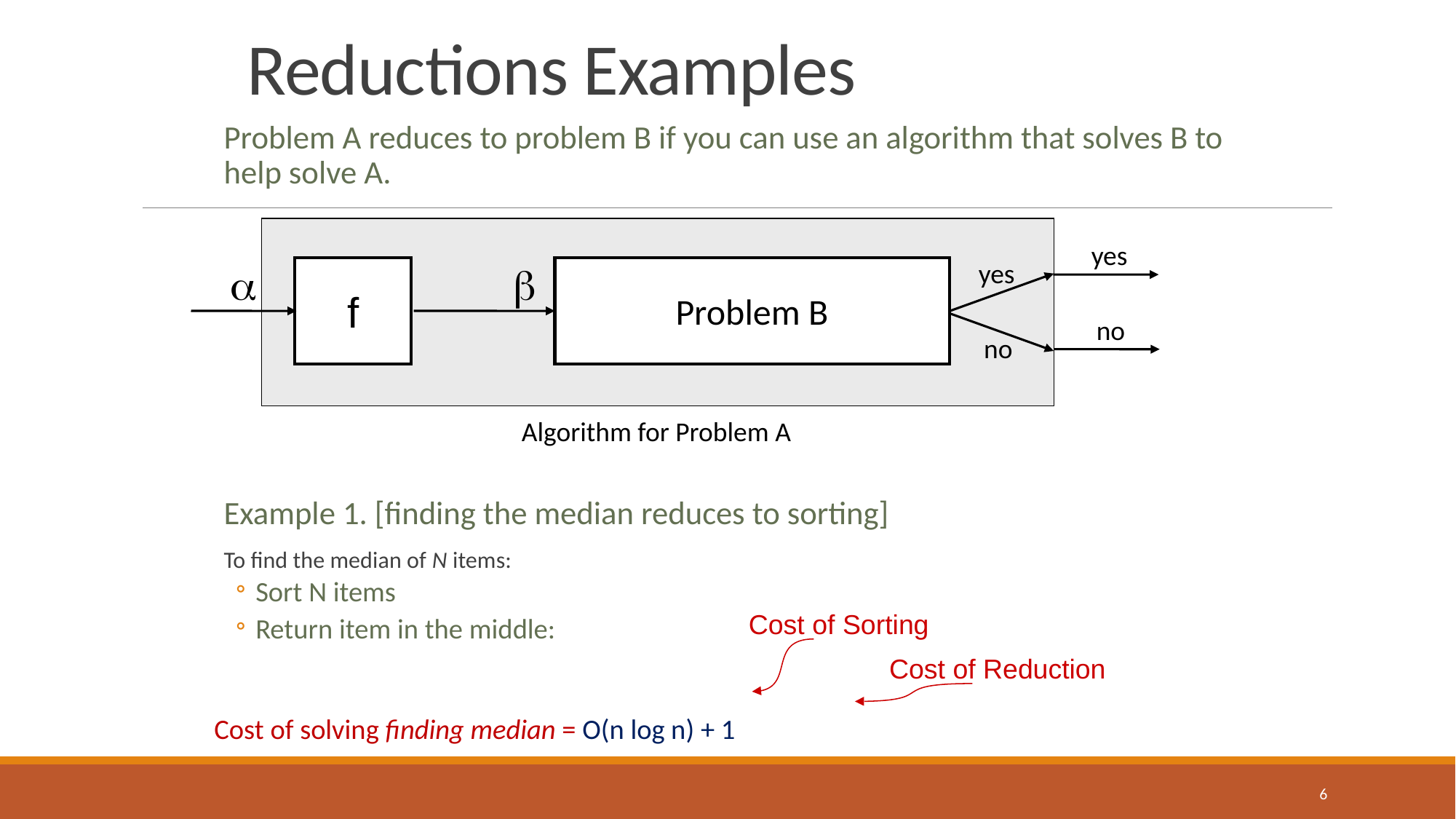

# Reductions Examples
Problem A reduces to problem B if you can use an algorithm that solves B to help solve A.

Example 1. [finding the median reduces to sorting]
To find the median of N items:
Sort N items
Return item in the middle:

Cost of solving finding median = O(n log n) + 1

yes
yes
α
β
f
Problem B

no

no

Algorithm for Problem A
Cost of Sorting
Cost of Reduction
6